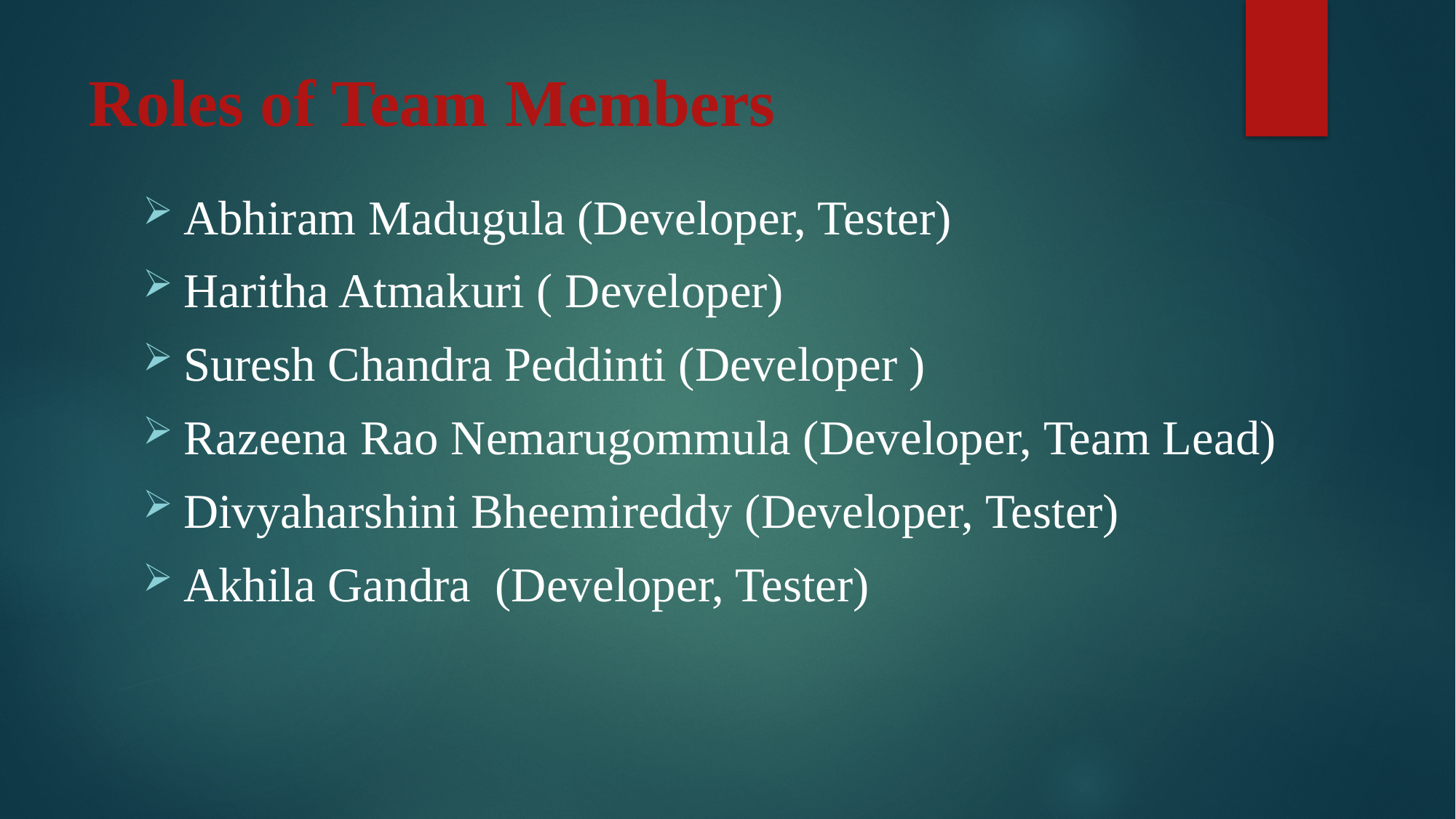

# Roles of Team Members
Abhiram Madugula (Developer, Tester)
Haritha Atmakuri ( Developer)
Suresh Chandra Peddinti (Developer )
Razeena Rao Nemarugommula (Developer, Team Lead)
Divyaharshini Bheemireddy (Developer, Tester)
Akhila Gandra  (Developer, Tester)